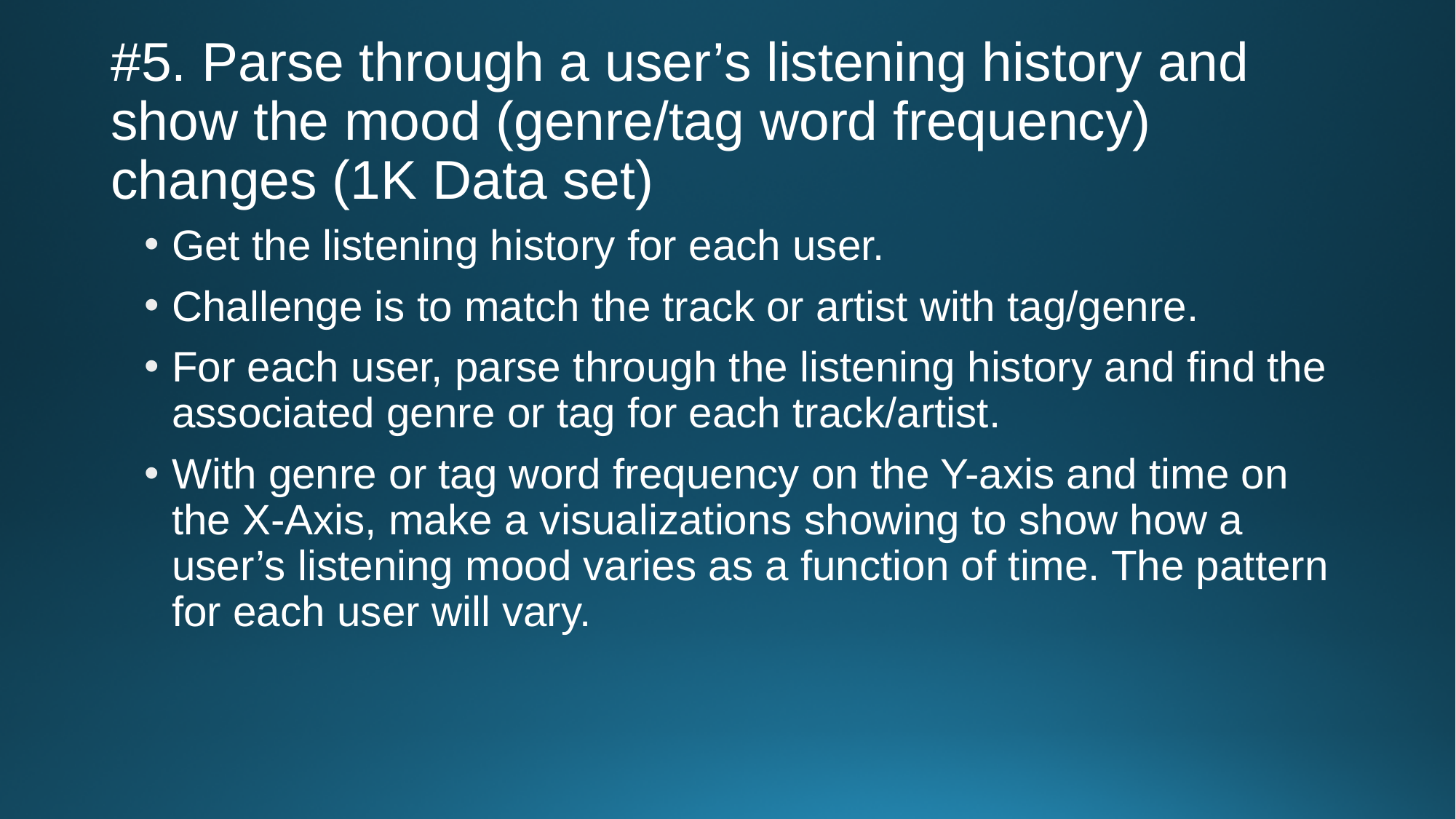

# #5. Parse through a user’s listening history and show the mood (genre/tag word frequency) changes (1K Data set)
Get the listening history for each user.
Challenge is to match the track or artist with tag/genre.
For each user, parse through the listening history and find the associated genre or tag for each track/artist.
With genre or tag word frequency on the Y-axis and time on the X-Axis, make a visualizations showing to show how a user’s listening mood varies as a function of time. The pattern for each user will vary.